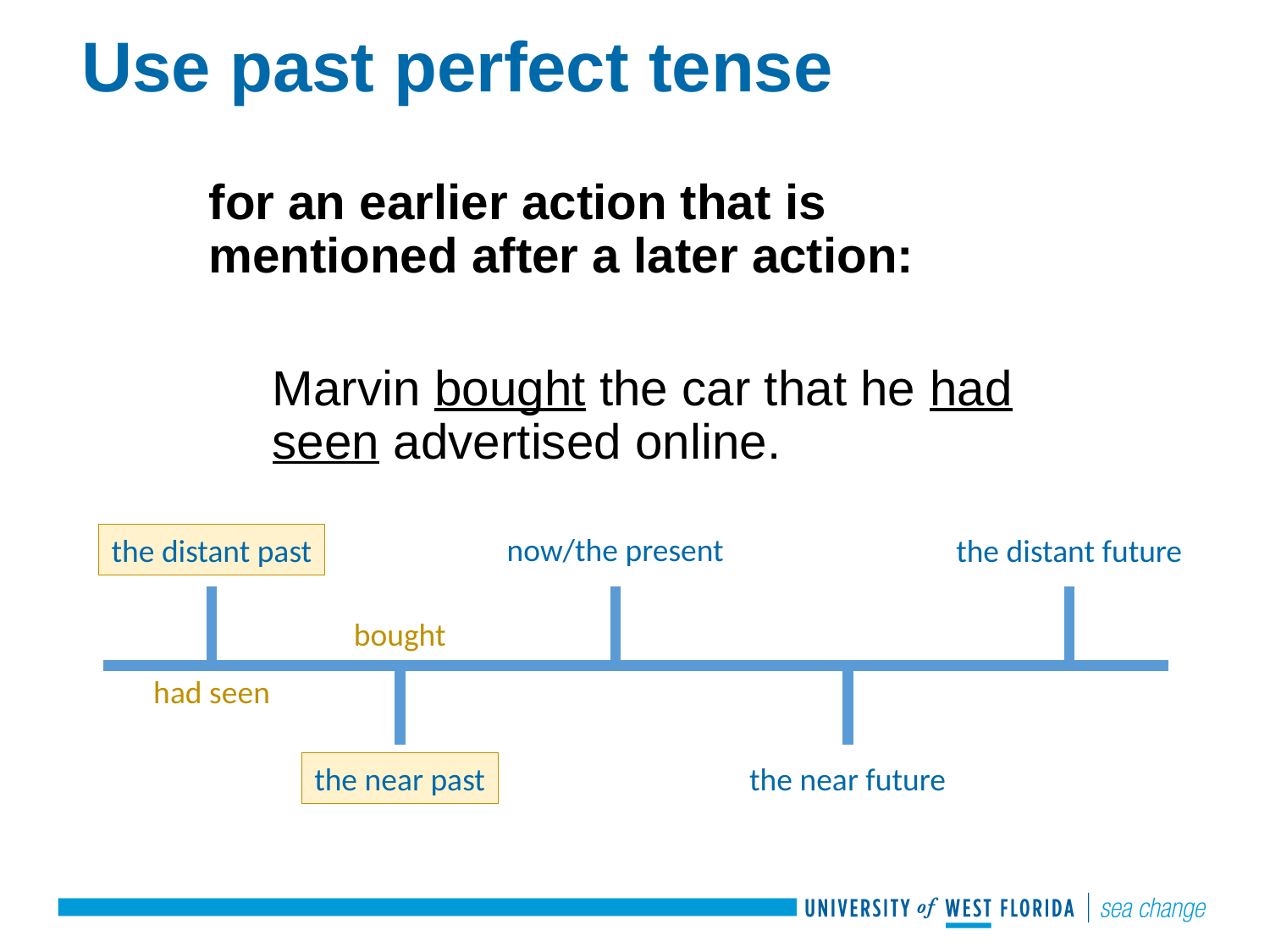

# Use past perfect tense
for an earlier action that is mentioned after a later action:

Marvin bought the car that he had seen advertised online.

now/the present
the distant future
the distant past
bought
had seen
the near past
the near future